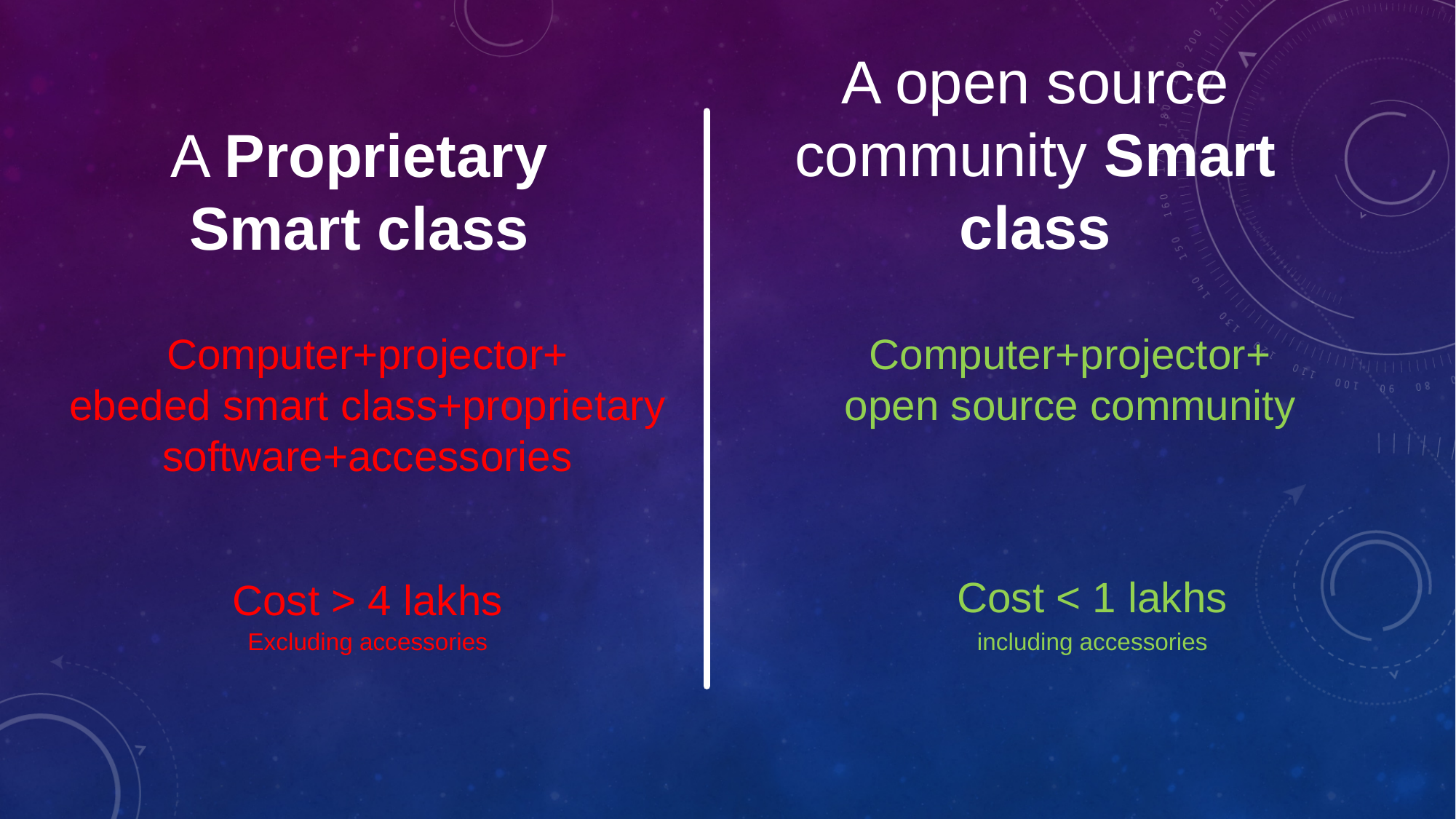

A open source community Smart class
A Proprietary Smart class
Computer+projector+
ebeded smart class+proprietary software+accessories
Computer+projector+
open source community
Cost < 1 lakhs
Cost > 4 lakhs
Excluding accessories
including accessories